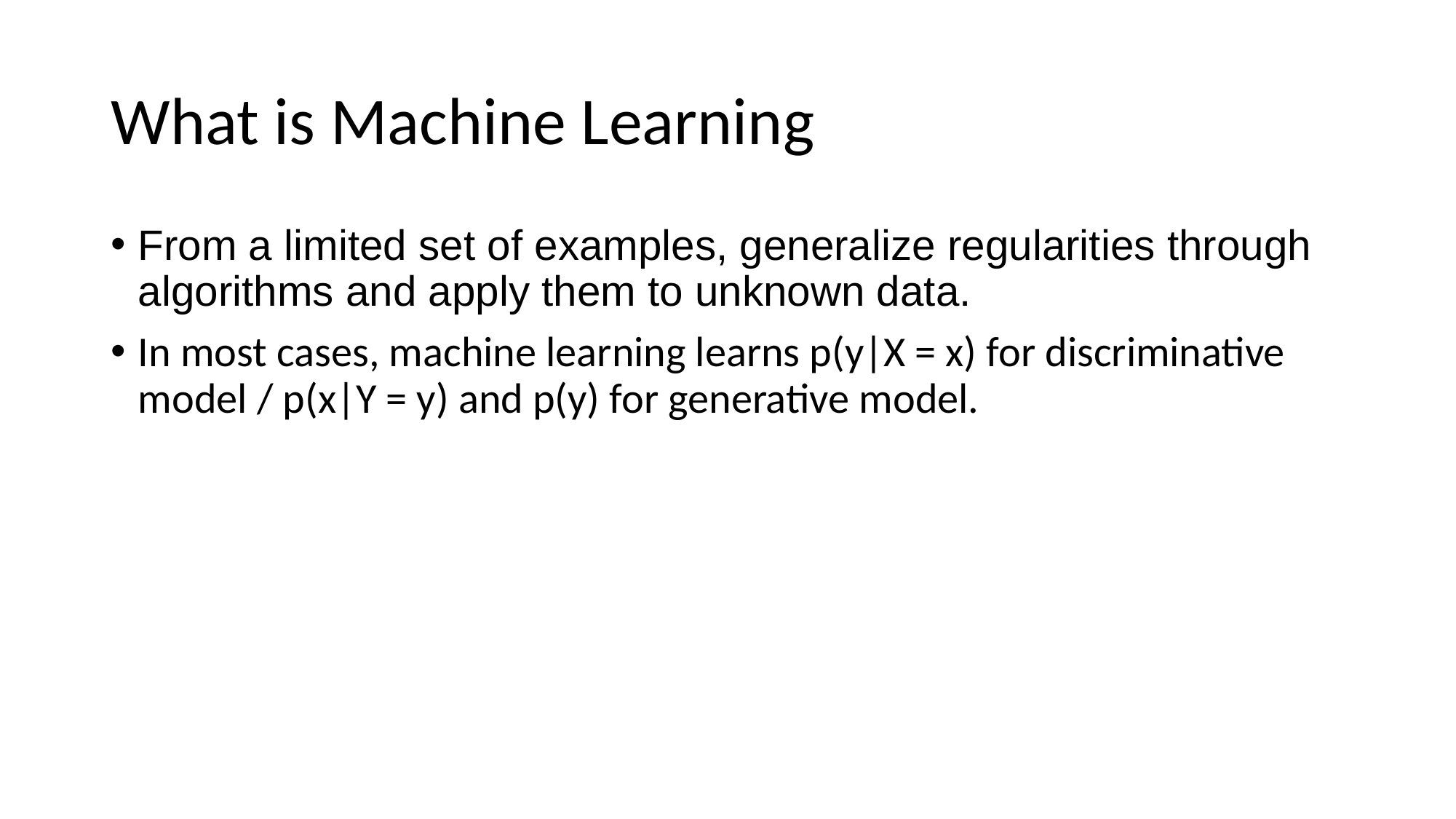

# What is Machine Learning
From a limited set of examples, generalize regularities through algorithms and apply them to unknown data.
In most cases, machine learning learns p(y|X = x) for discriminative model / p(x|Y = y) and p(y) for generative model.